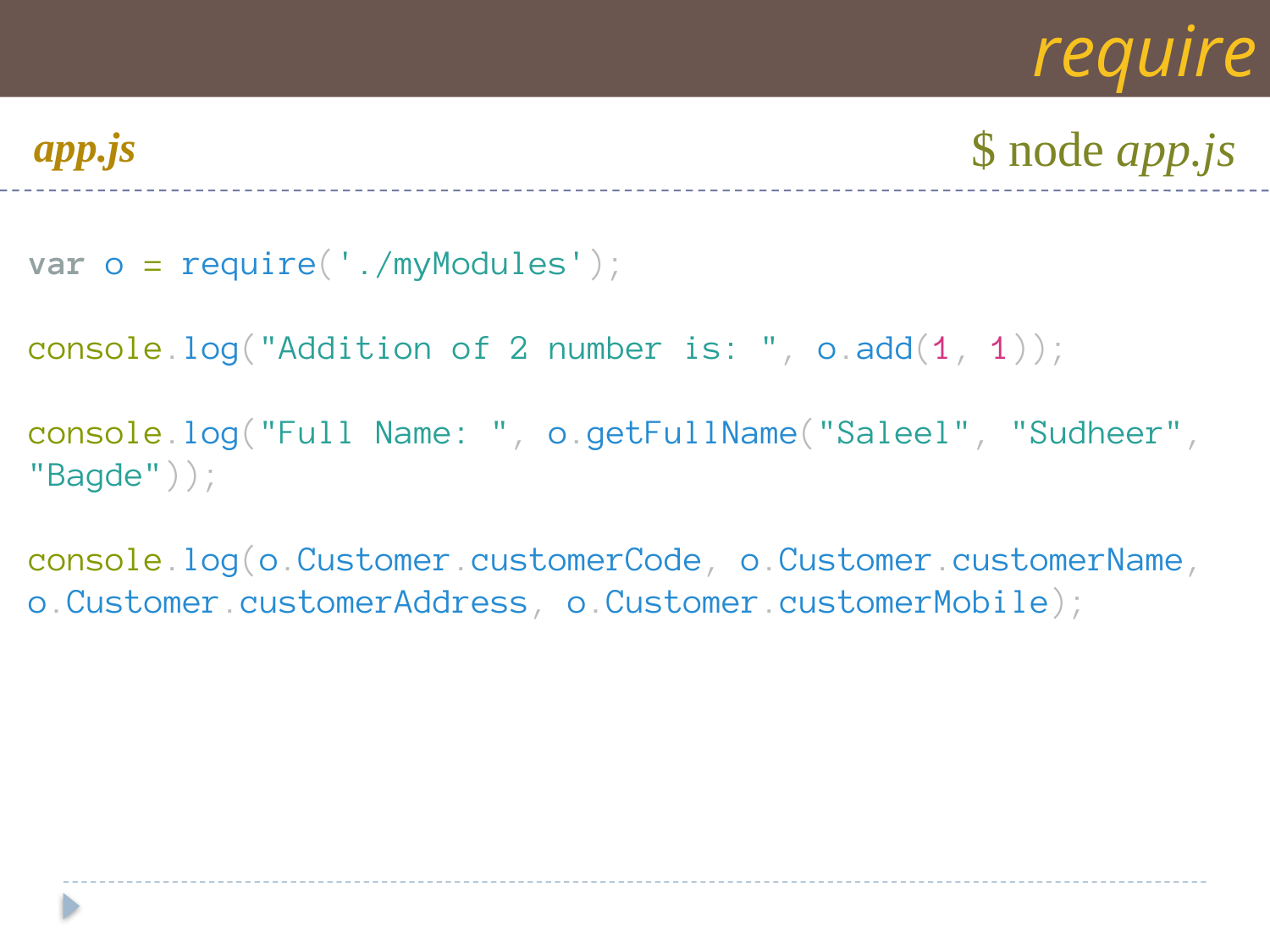

require
$ node app.js
app.js
var o = require('./myModules');
console.log("Addition of 2 number is: ", o.add(1, 1));
console.log("Full Name: ", o.getFullName("Saleel", "Sudheer", "Bagde"));
console.log(o.Customer.customerCode, o.Customer.customerName, o.Customer.customerAddress, o.Customer.customerMobile);